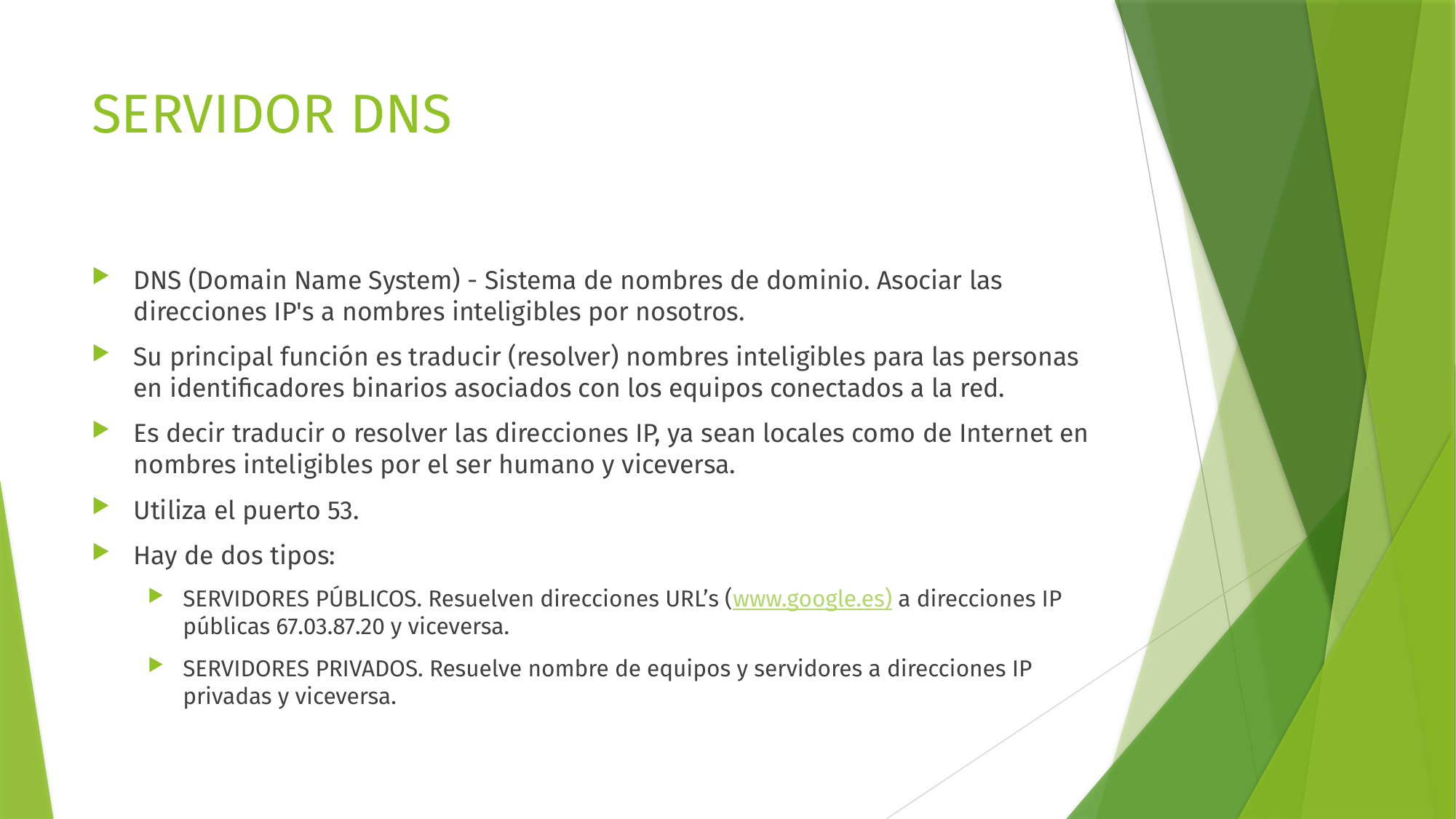

# SERVIDOR DNS
DNS (Domain Name System) - Sistema de nombres de dominio. Asociar las direcciones IP's a nombres inteligibles por nosotros.
Su principal función es traducir (resolver) nombres inteligibles para las personas en identificadores binarios asociados con los equipos conectados a la red.
Es decir traducir o resolver las direcciones IP, ya sean locales como de Internet en nombres inteligibles por el ser humano y viceversa.
Utiliza el puerto 53.
Hay de dos tipos:
SERVIDORES PÚBLICOS. Resuelven direcciones URL’s (www.google.es) a direcciones IP públicas 67.03.87.20 y viceversa.
SERVIDORES PRIVADOS. Resuelve nombre de equipos y servidores a direcciones IP privadas y viceversa.